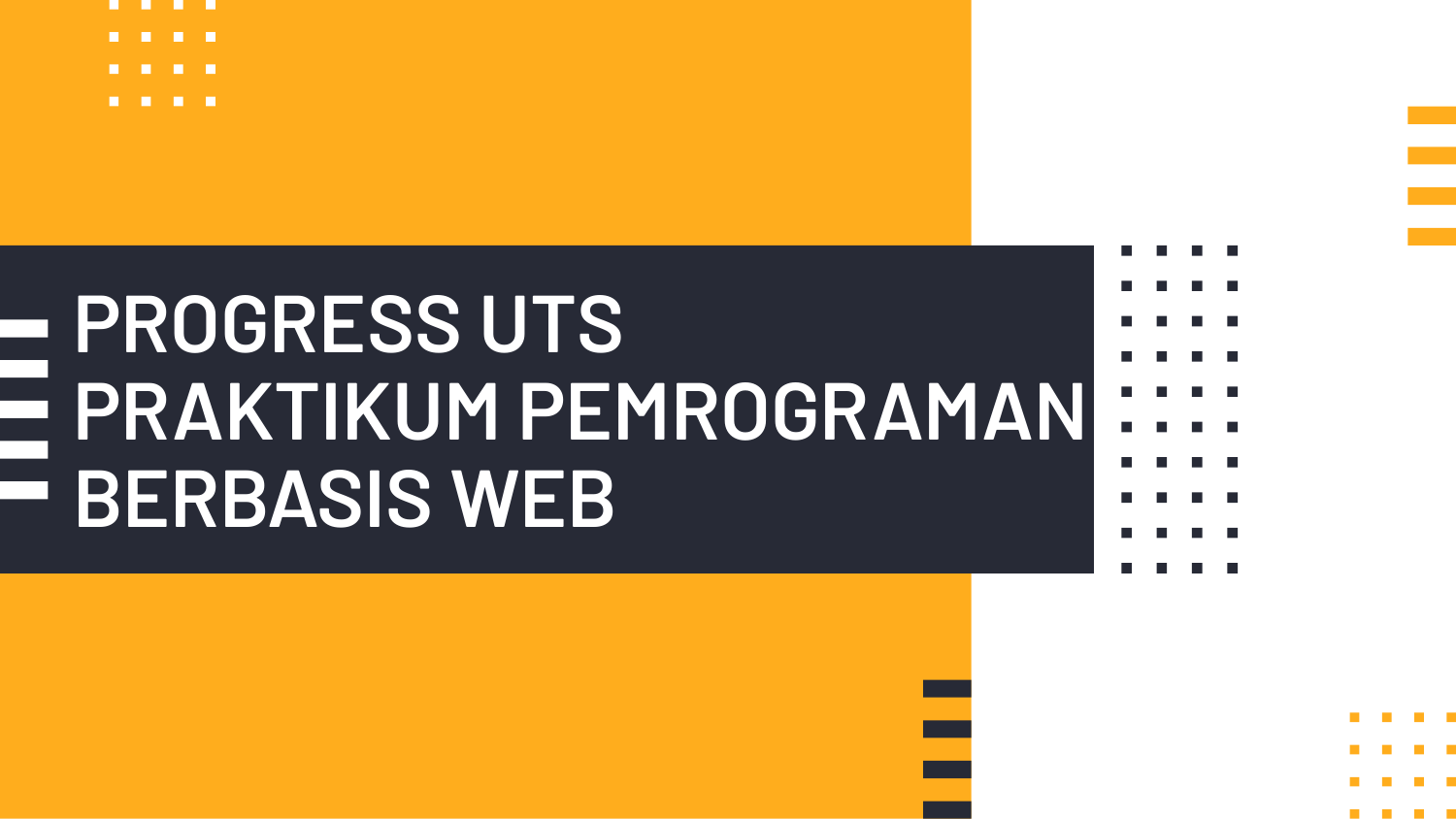

# PROGRESS UTS PRAKTIKUM PEMROGRAMAN BERBASIS WEB